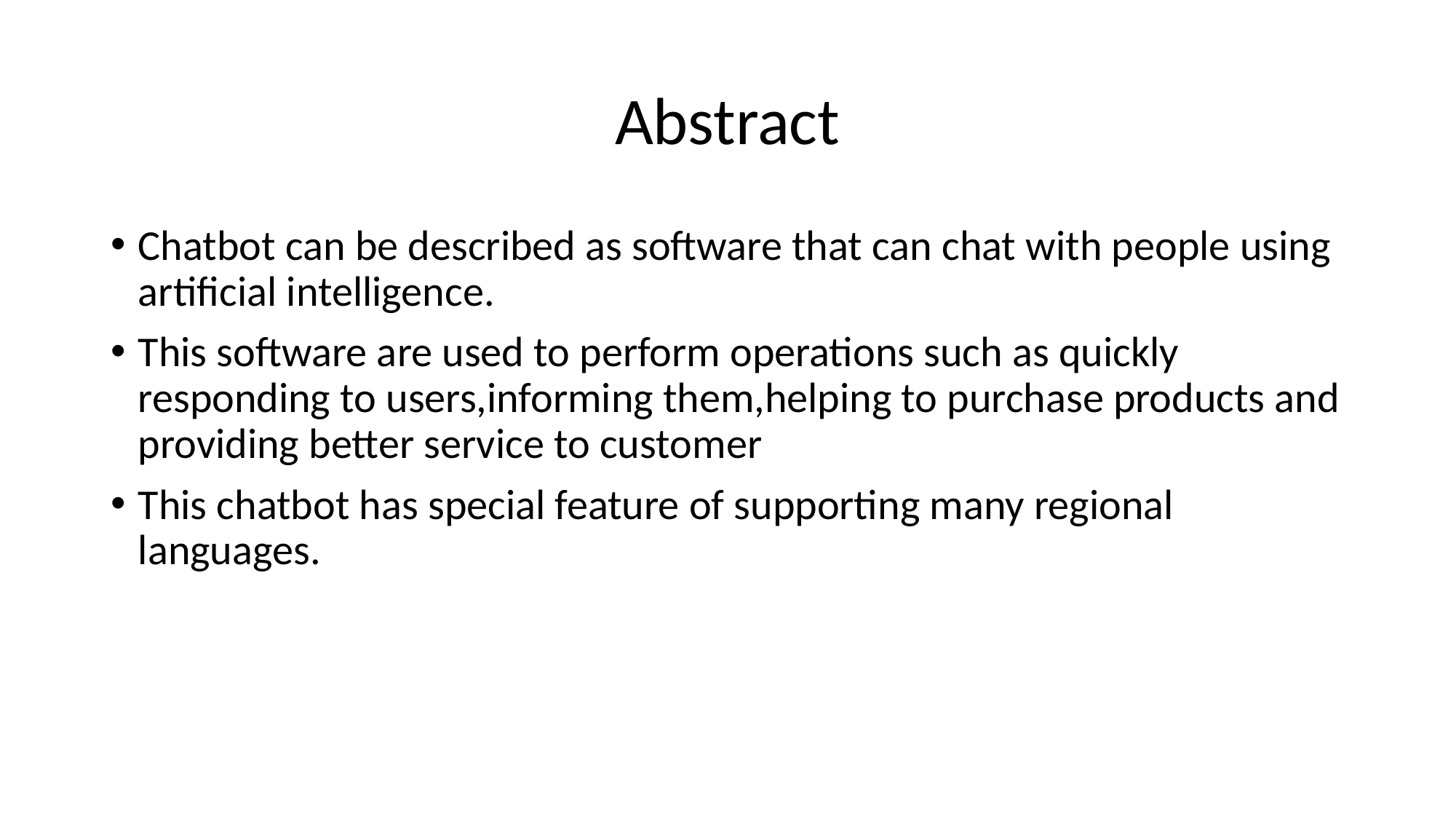

# Abstract
Chatbot can be described as software that can chat with people using artificial intelligence.
This software are used to perform operations such as quickly responding to users,informing them,helping to purchase products and providing better service to customer
This chatbot has special feature of supporting many regional languages.